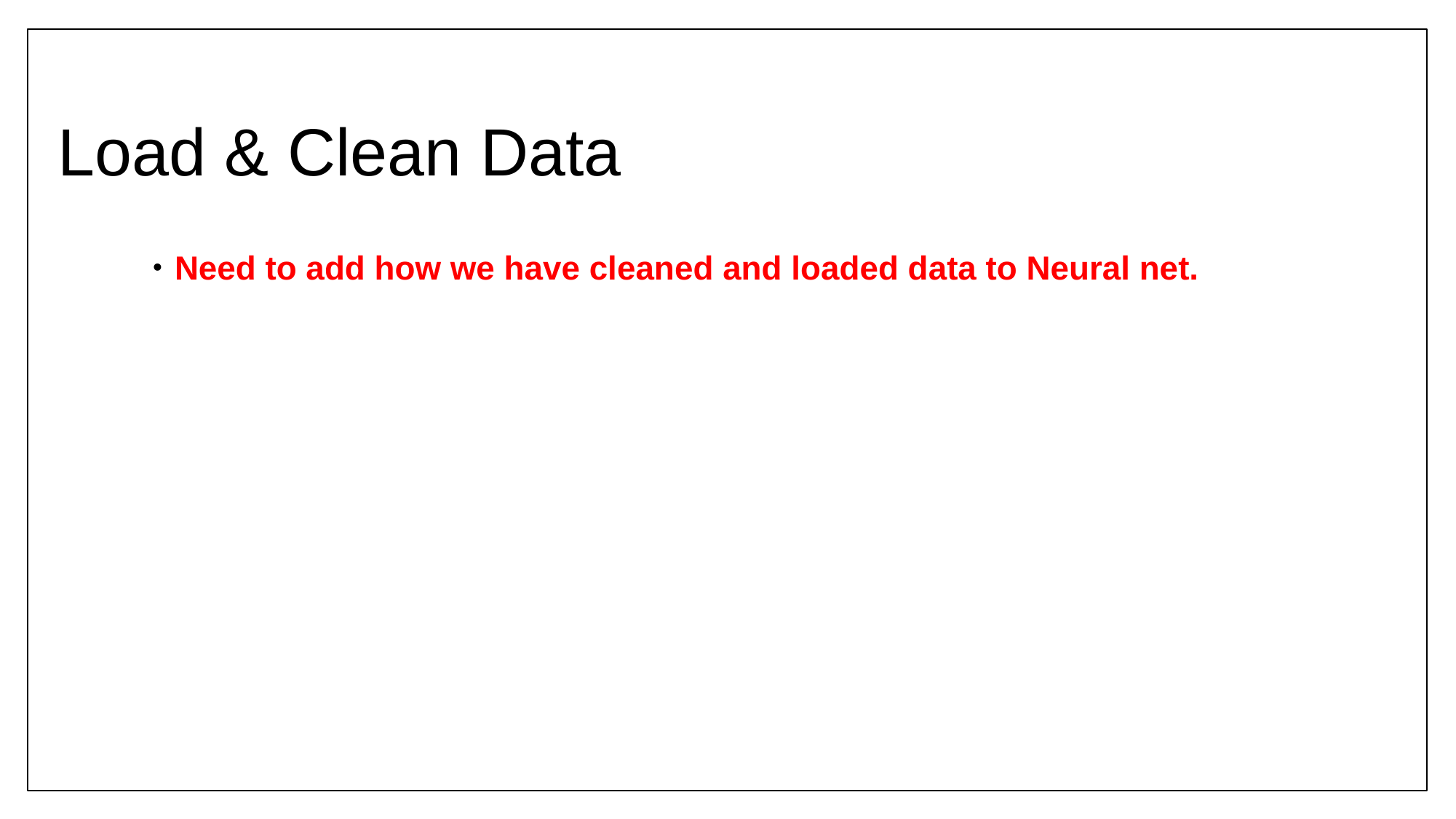

# Load & Clean Data
Need to add how we have cleaned and loaded data to Neural net.